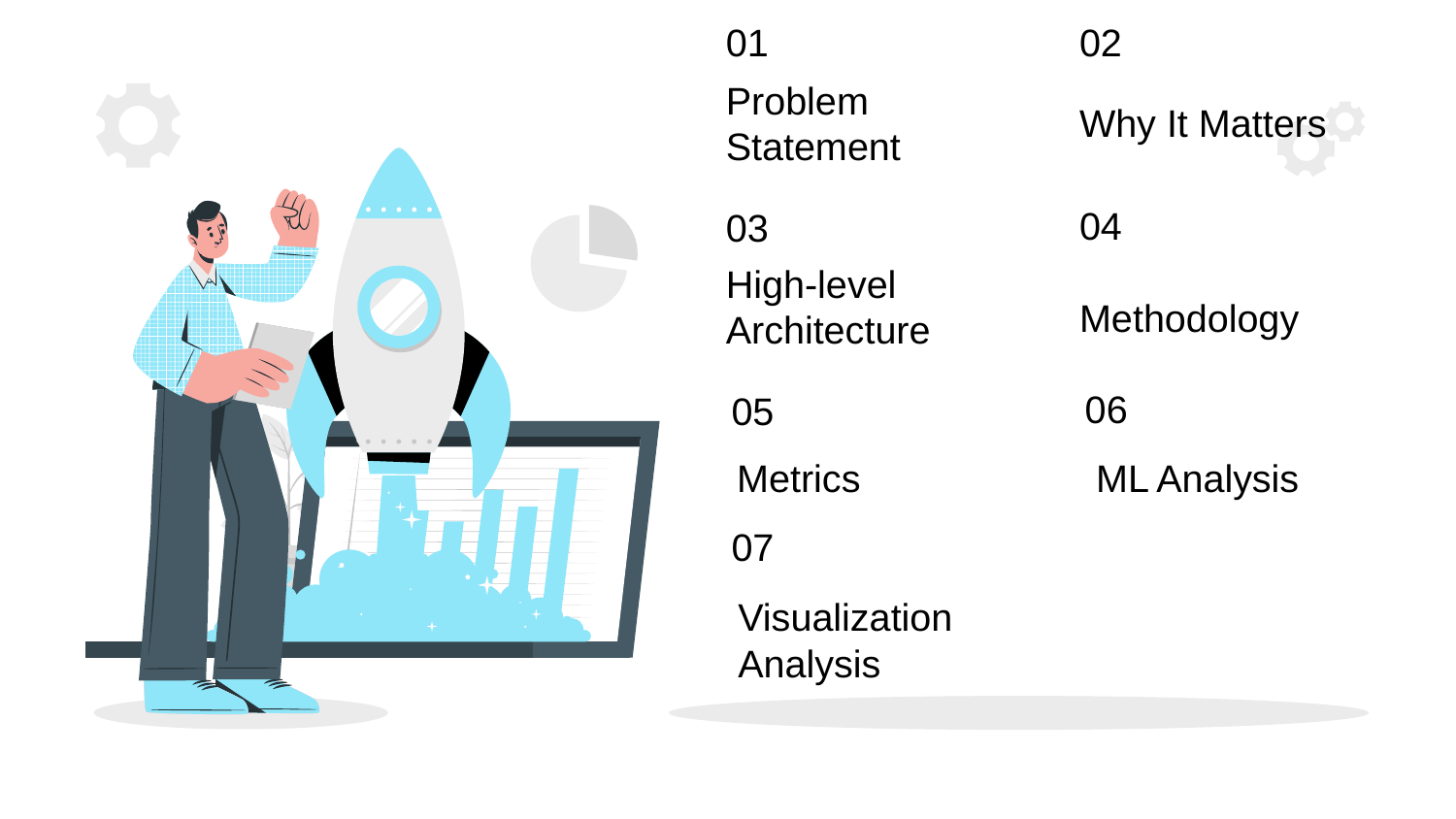

01
02
Why It Matters
# Problem Statement

04
03
High-level
Architecture
Methodology
06
05
ML Analysis
Metrics
07
Visualization Analysis